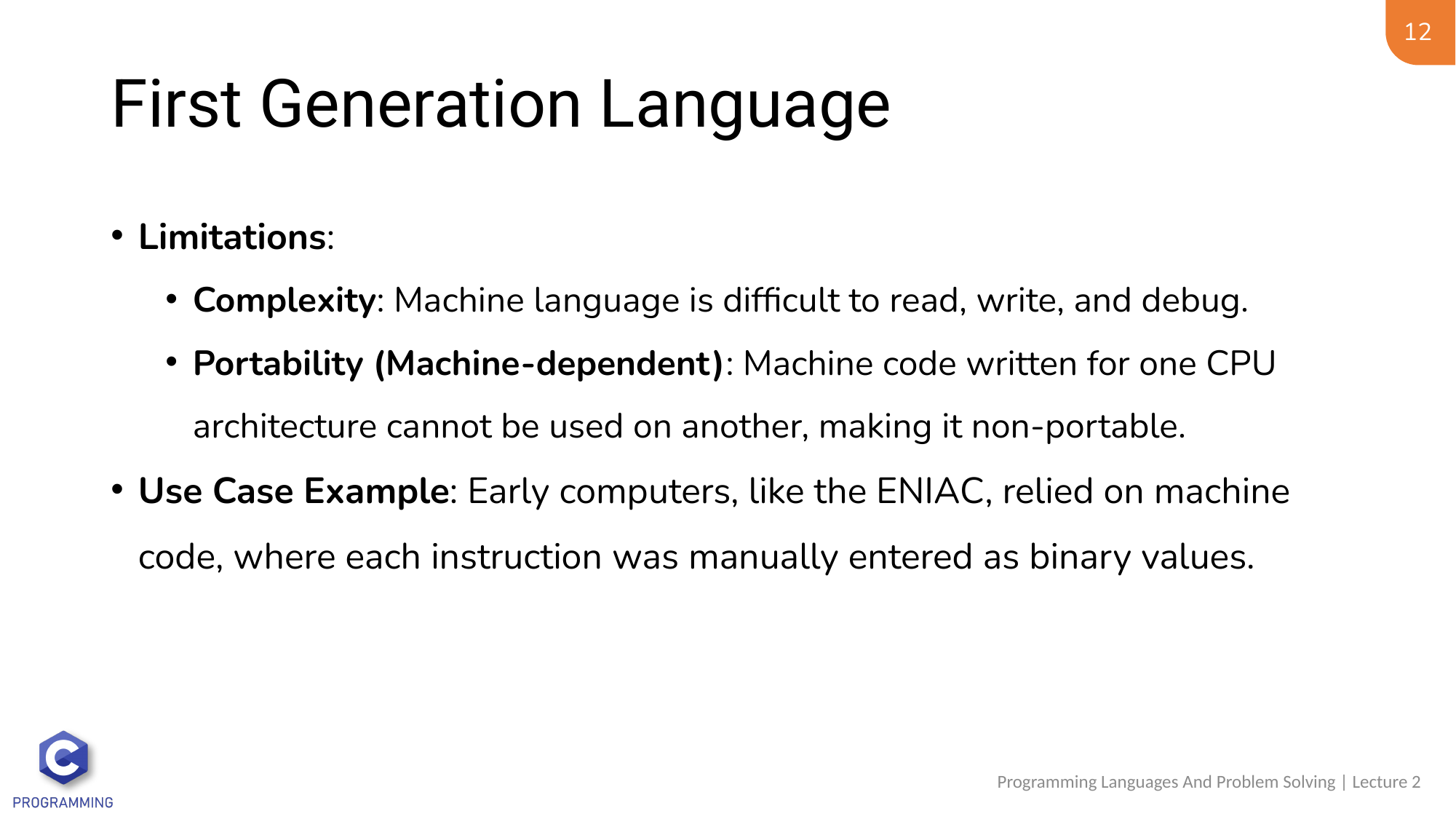

12
# First Generation Language
Limitations:
Complexity: Machine language is difficult to read, write, and debug.
Portability (Machine-dependent): Machine code written for one CPU architecture cannot be used on another, making it non-portable.
Use Case Example: Early computers, like the ENIAC, relied on machine code, where each instruction was manually entered as binary values.
Programming Languages And Problem Solving | Lecture 2